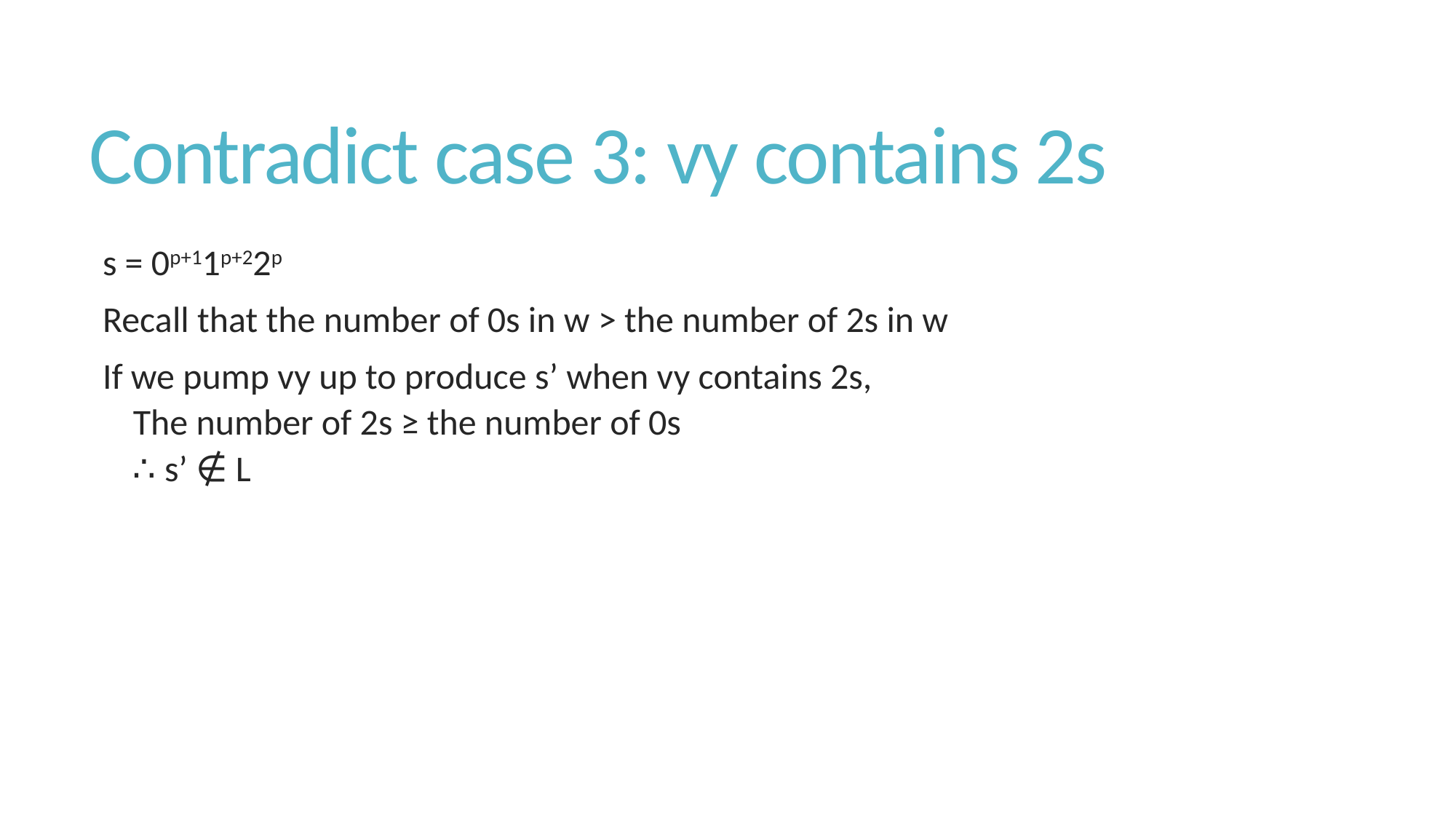

# Contradict case 3: vy contains 2s
s = 0p+11p+22p
Recall that the number of 0s in w > the number of 2s in w
If we pump vy up to produce s’ when vy contains 2s,
The number of 2s ≥ the number of 0s
∴ s’ ∉ L